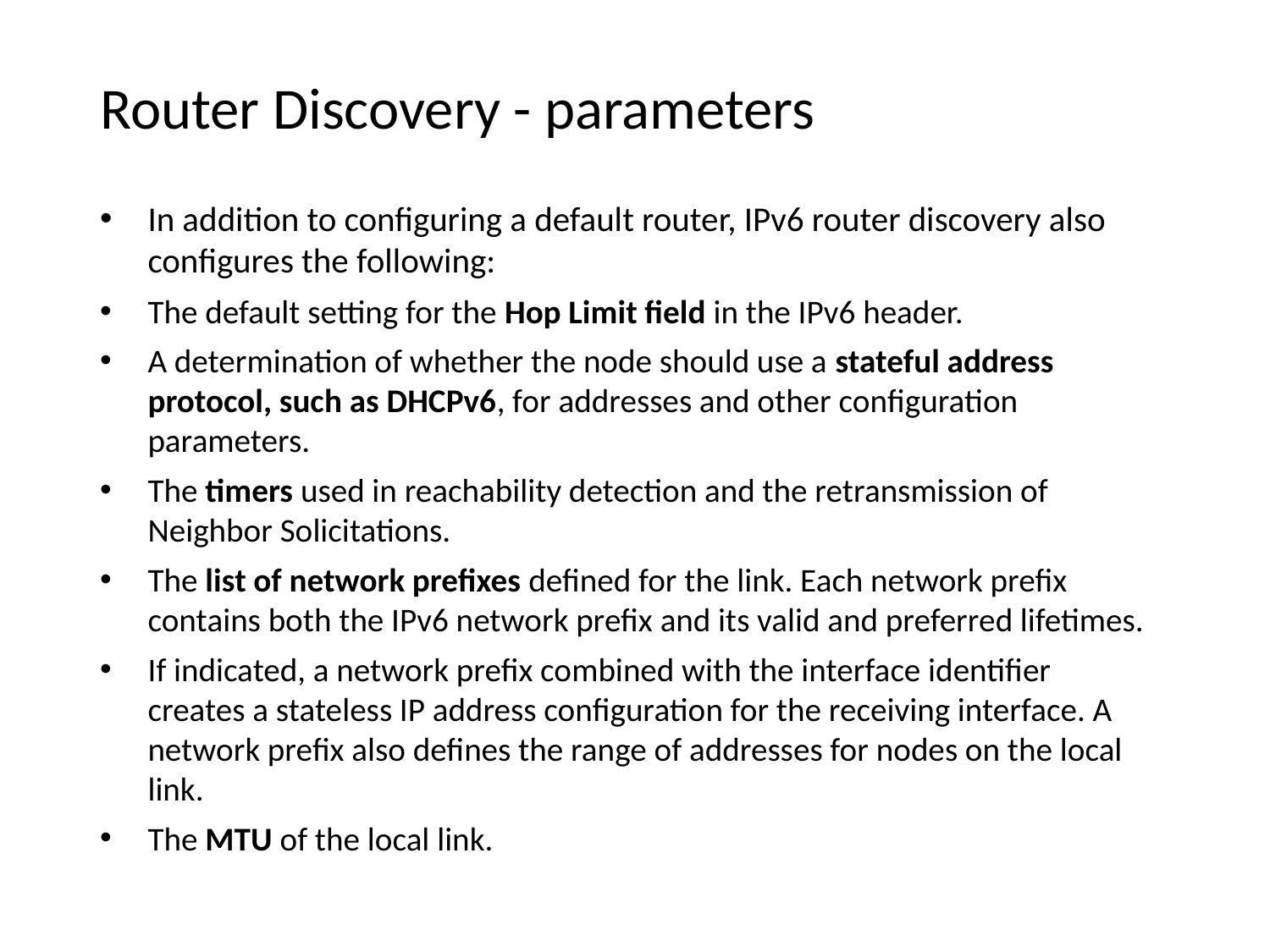

# Router Discovery - parameters
In addition to configuring a default router, IPv6 router discovery also configures the following:
The default setting for the Hop Limit field in the IPv6 header.
A determination of whether the node should use a stateful address protocol, such as DHCPv6, for addresses and other configuration parameters.
The timers used in reachability detection and the retransmission of Neighbor Solicitations.
The list of network prefixes defined for the link. Each network prefix contains both the IPv6 network prefix and its valid and preferred lifetimes.
If indicated, a network prefix combined with the interface identifier creates a stateless IP address configuration for the receiving interface. A network prefix also defines the range of addresses for nodes on the local link.
The MTU of the local link.